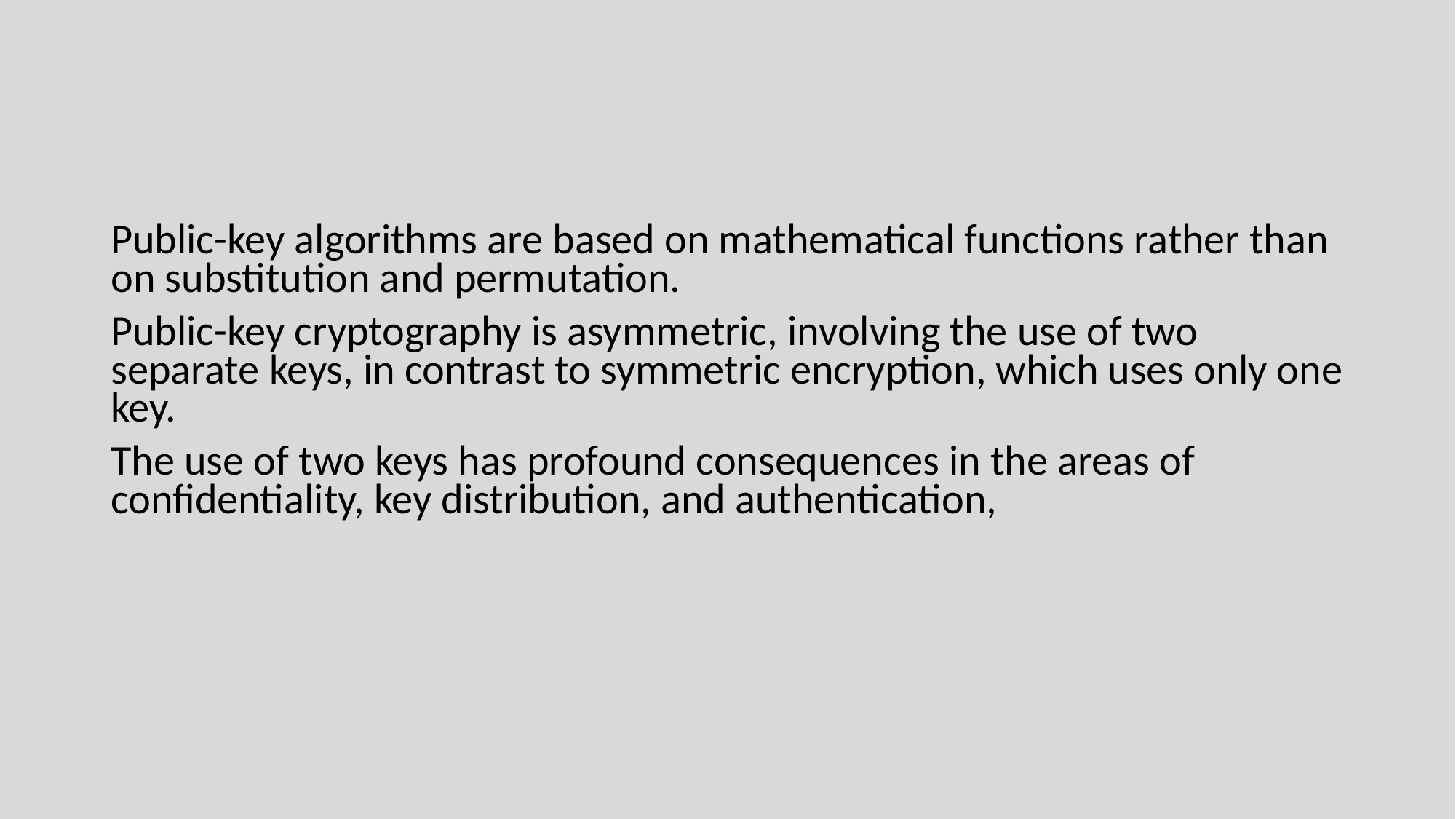

Public-key algorithms are based on mathematical functions rather than on substitution and permutation.
Public-key cryptography is asymmetric, involving the use of two separate keys, in contrast to symmetric encryption, which uses only one key.
The use of two keys has profound consequences in the areas of confidentiality, key distribution, and authentication,